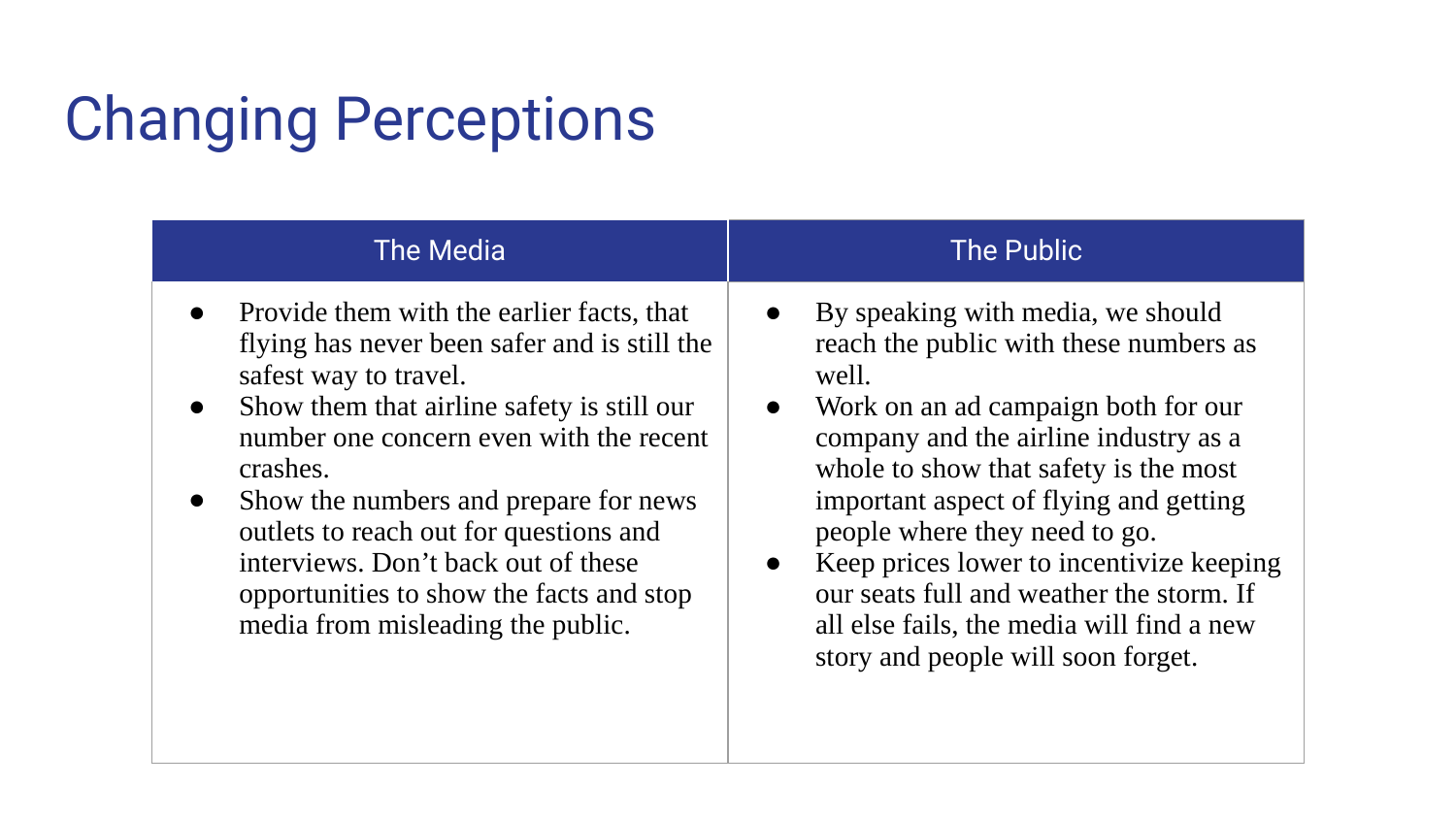

# Changing Perceptions
11.01.XX
| The Media | The Public |
| --- | --- |
| Provide them with the earlier facts, that flying has never been safer and is still the safest way to travel. Show them that airline safety is still our number one concern even with the recent crashes. Show the numbers and prepare for news outlets to reach out for questions and interviews. Don’t back out of these opportunities to show the facts and stop media from misleading the public. | By speaking with media, we should reach the public with these numbers as well. Work on an ad campaign both for our company and the airline industry as a whole to show that safety is the most important aspect of flying and getting people where they need to go. Keep prices lower to incentivize keeping our seats full and weather the storm. If all else fails, the media will find a new story and people will soon forget. |